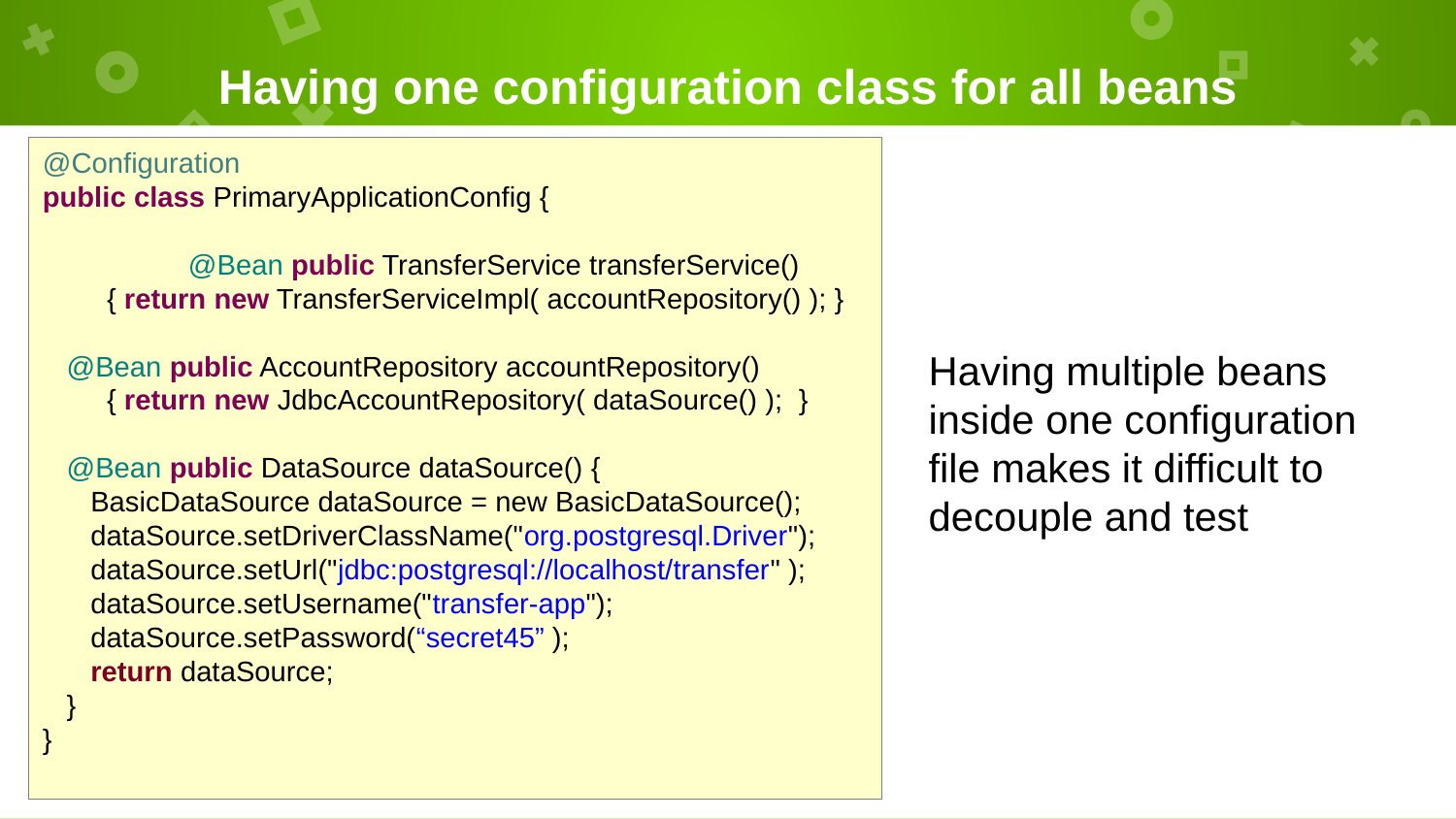

# Having one configuration class for all beans
@Configuration
public class PrimaryApplicationConfig {

	@Bean public TransferService transferService()
        { return new TransferServiceImpl( accountRepository() ); }

   @Bean public AccountRepository accountRepository()
        { return new JdbcAccountRepository( dataSource() );  }

   @Bean public DataSource dataSource() {
      BasicDataSource dataSource = new BasicDataSource();
      dataSource.setDriverClassName("org.postgresql.Driver");
      dataSource.setUrl("jdbc:postgresql://localhost/transfer" );
      dataSource.setUsername("transfer-app");
      dataSource.setPassword(“secret45” );
      return dataSource;
   }
}
Having multiple beans inside one configuration file makes it difficult to decouple and test